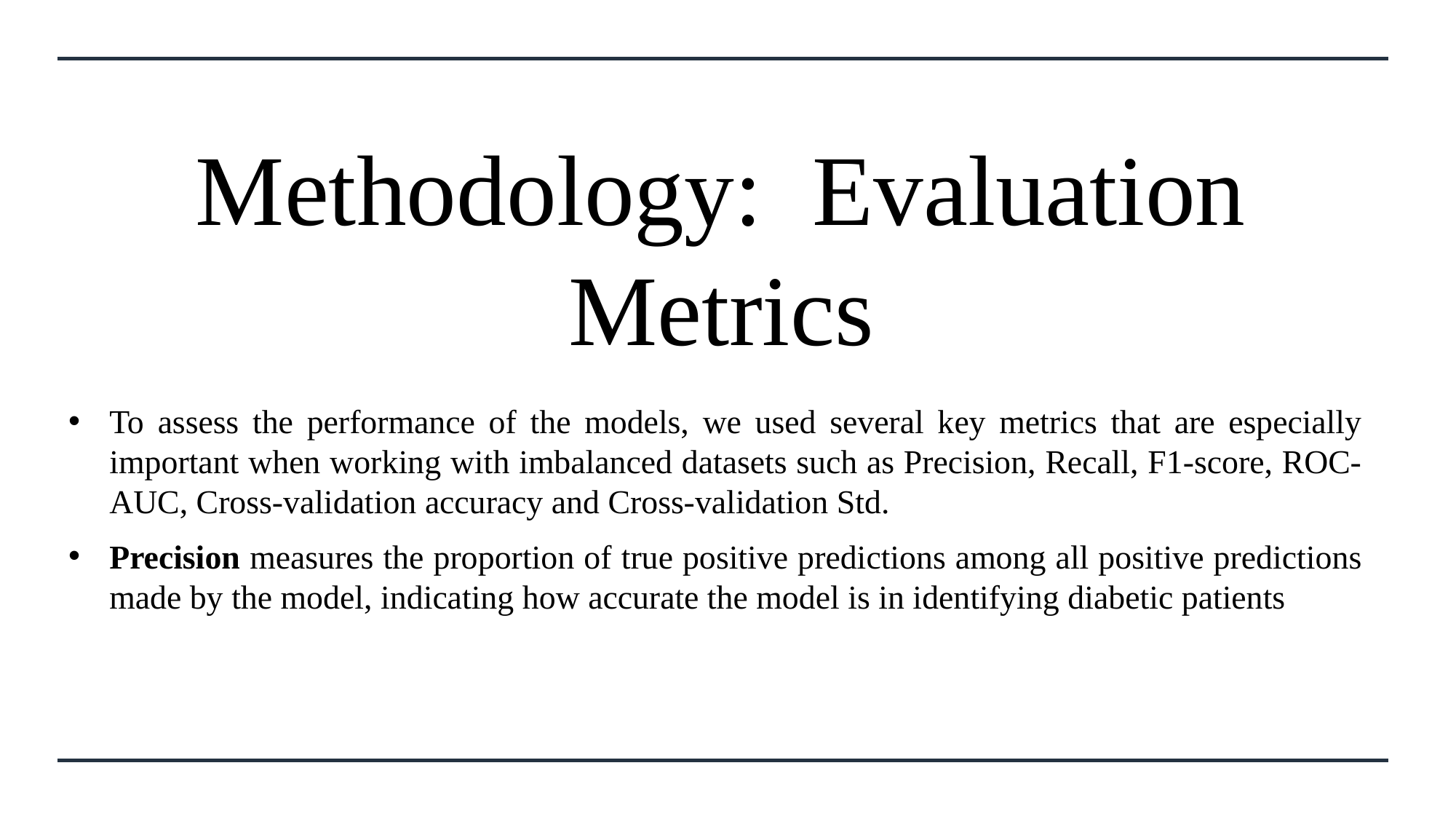

# Methodology:  Evaluation Metrics
To assess the performance of the models, we used several key metrics that are especially important when working with imbalanced datasets such as Precision, Recall, F1-score, ROC-AUC, Cross-validation accuracy and Cross-validation Std.
Precision measures the proportion of true positive predictions among all positive predictions made by the model, indicating how accurate the model is in identifying diabetic patients